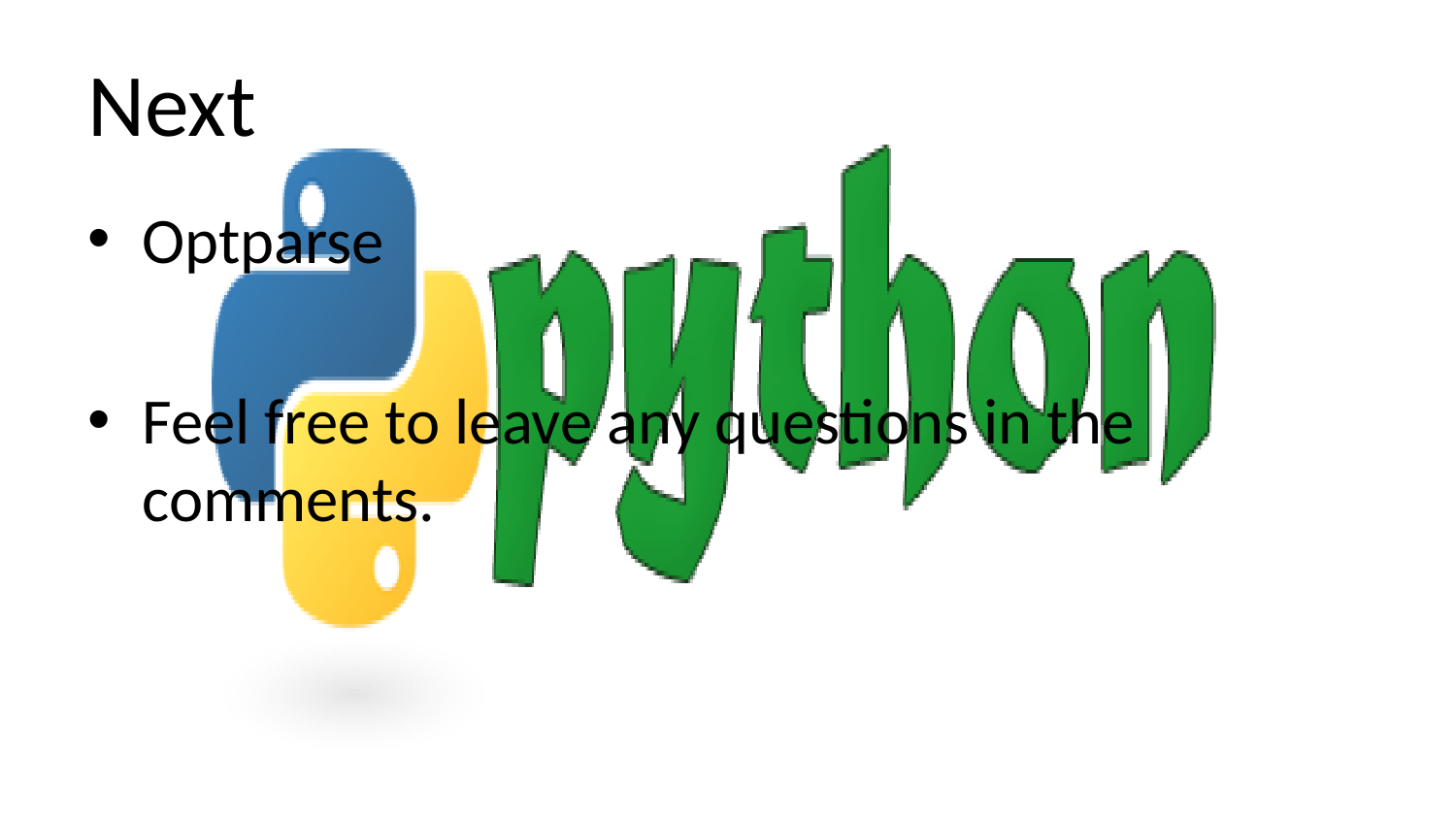

# Next
Optparse

Feel free to leave any questions in the comments.